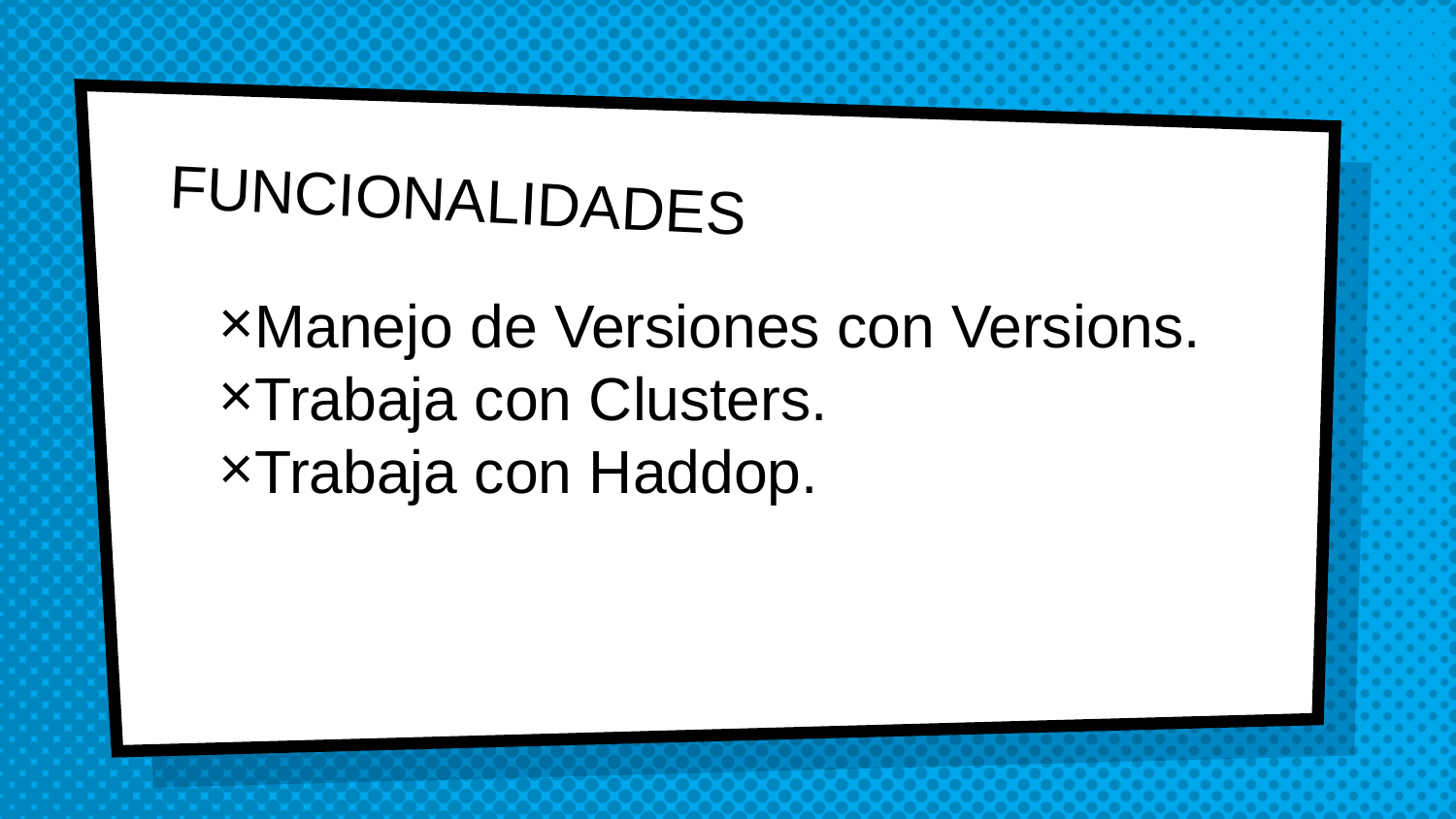

# FUNCIONALIDADES

Manejo de Versiones con Versions.
Trabaja con Clusters.
Trabaja con Haddop.